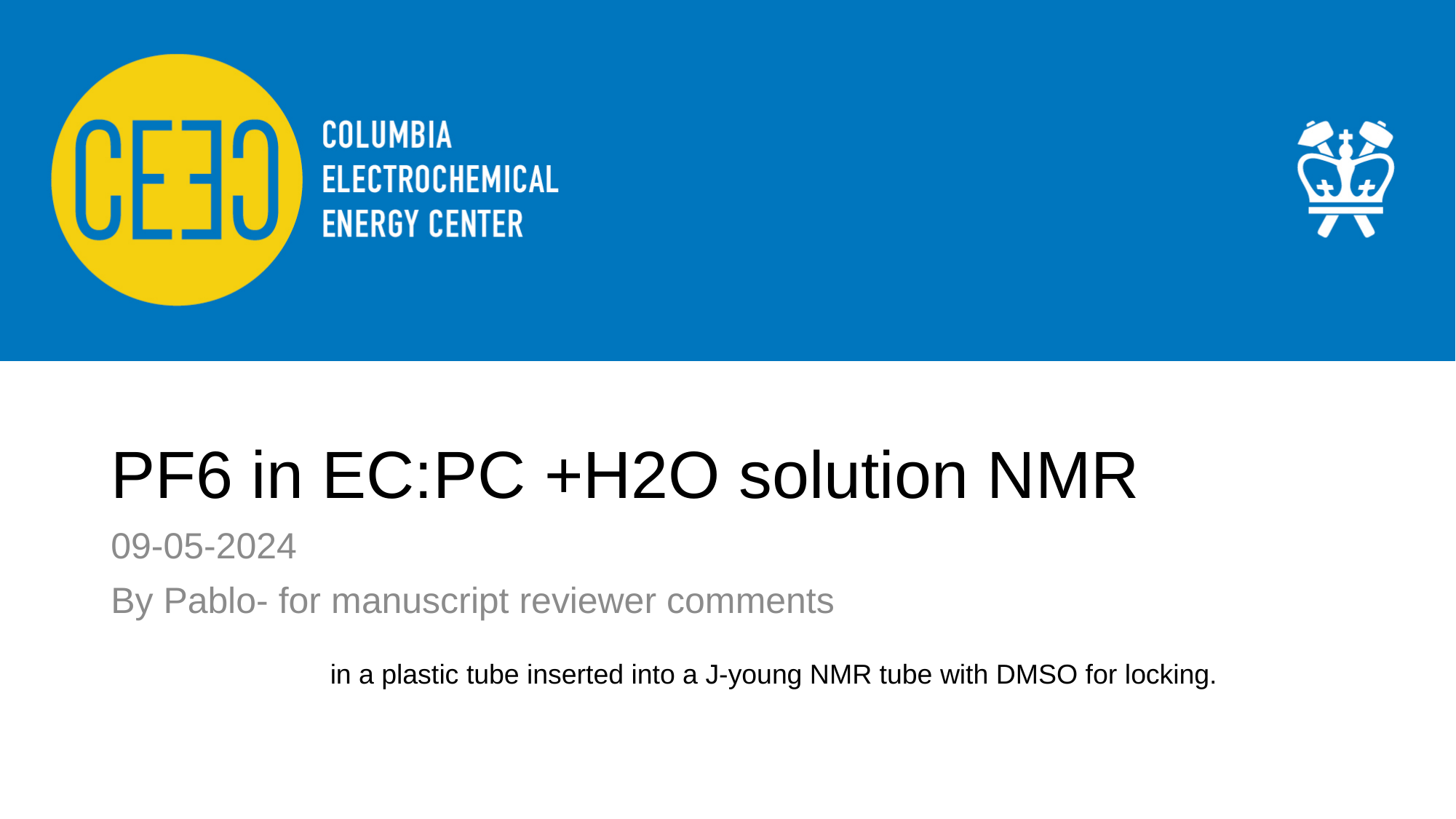

# PF6 in EC:PC +H2O solution NMR
09-05-2024
By Pablo- for manuscript reviewer comments
in a plastic tube inserted into a J-young NMR tube with DMSO for locking.